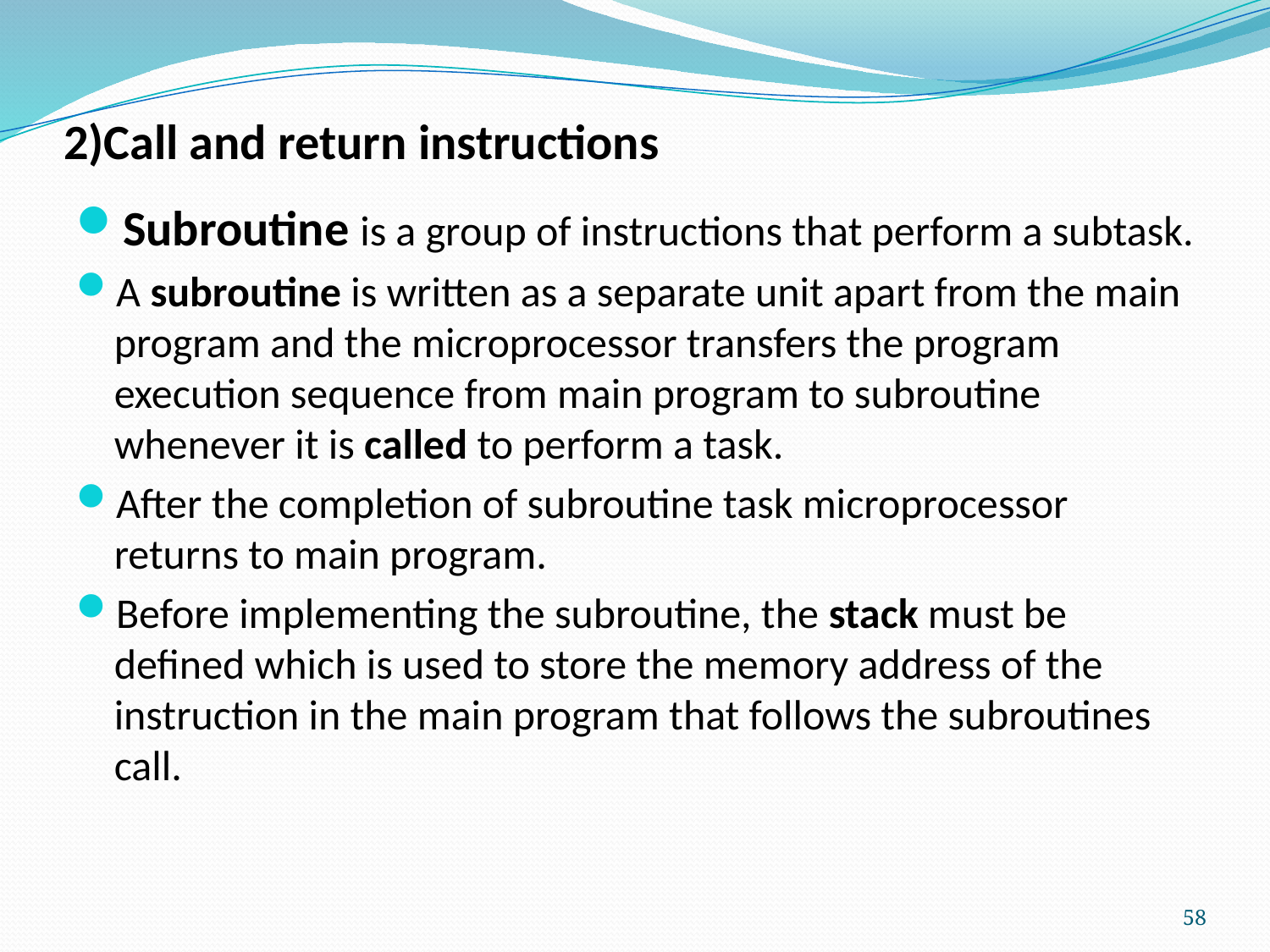

# 2)Call and return instructions
Subroutine is a group of instructions that perform a subtask.
A subroutine is written as a separate unit apart from the main program and the microprocessor transfers the program execution sequence from main program to subroutine whenever it is called to perform a task.
After the completion of subroutine task microprocessor returns to main program.
Before implementing the subroutine, the stack must be defined which is used to store the memory address of the instruction in the main program that follows the subroutines call.

58